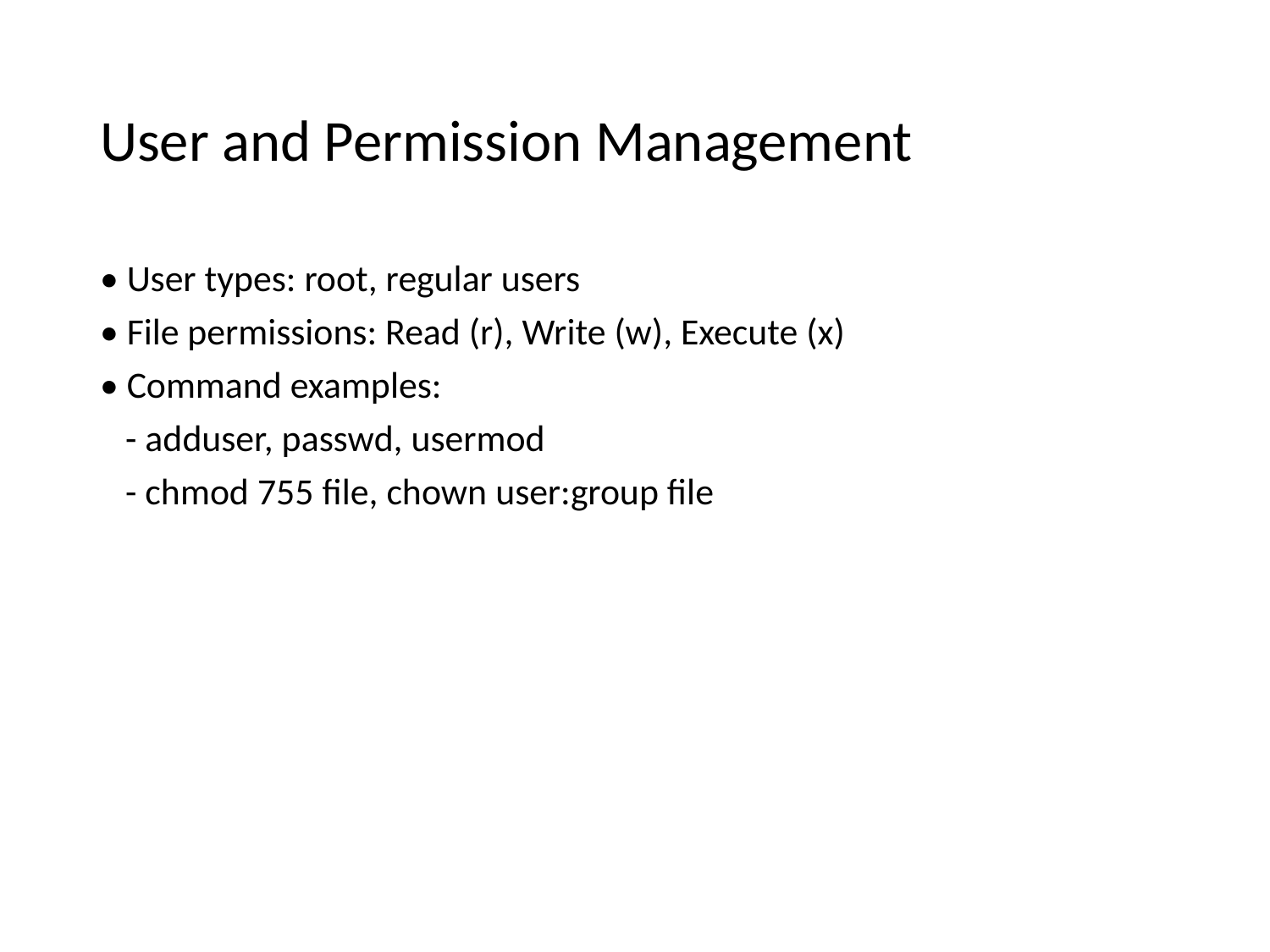

# User and Permission Management
• User types: root, regular users
• File permissions: Read (r), Write (w), Execute (x)
• Command examples:
   - adduser, passwd, usermod
   - chmod 755 file, chown user:group file